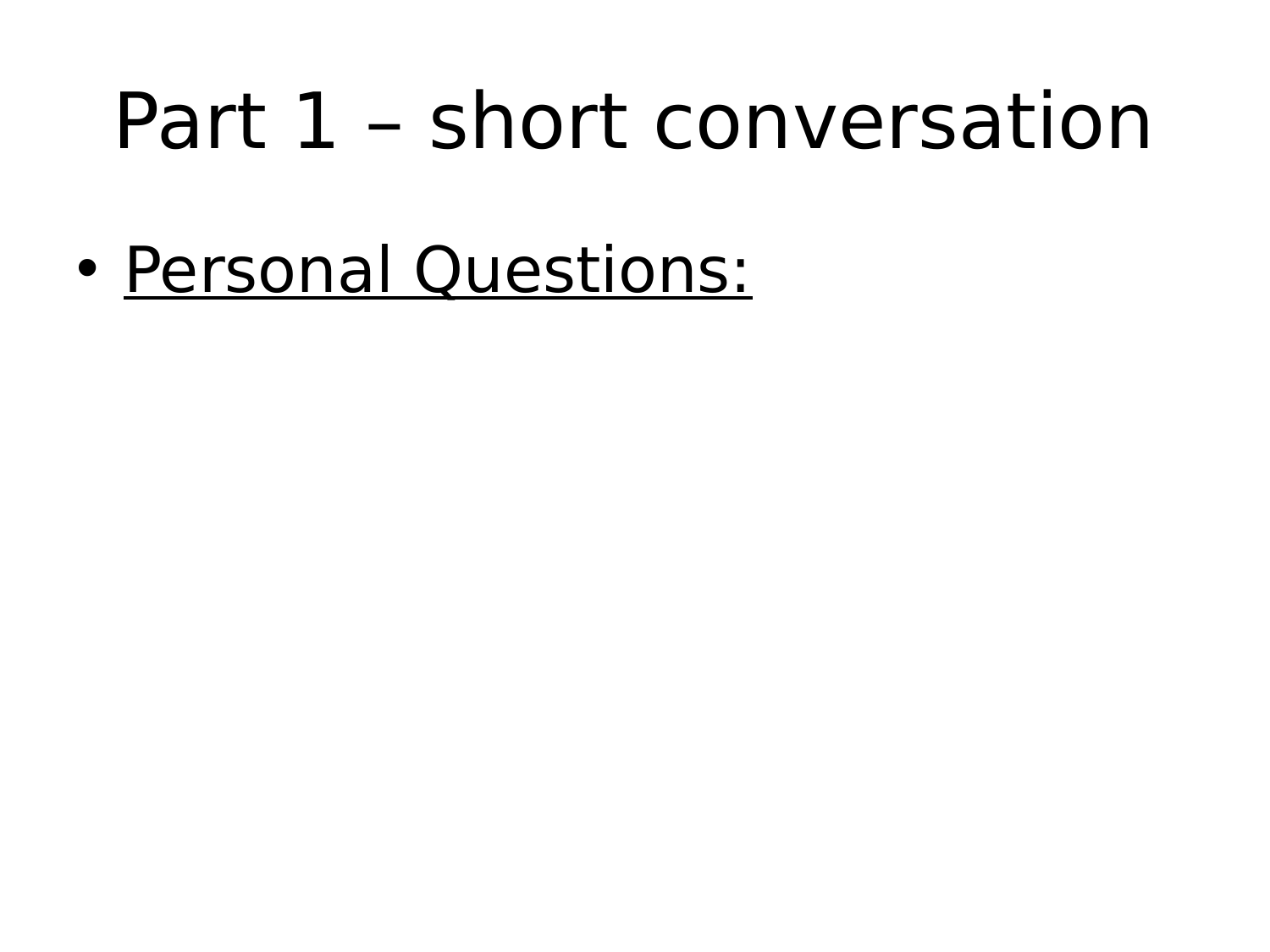

# Part 1 – short conversation
Personal Questions: